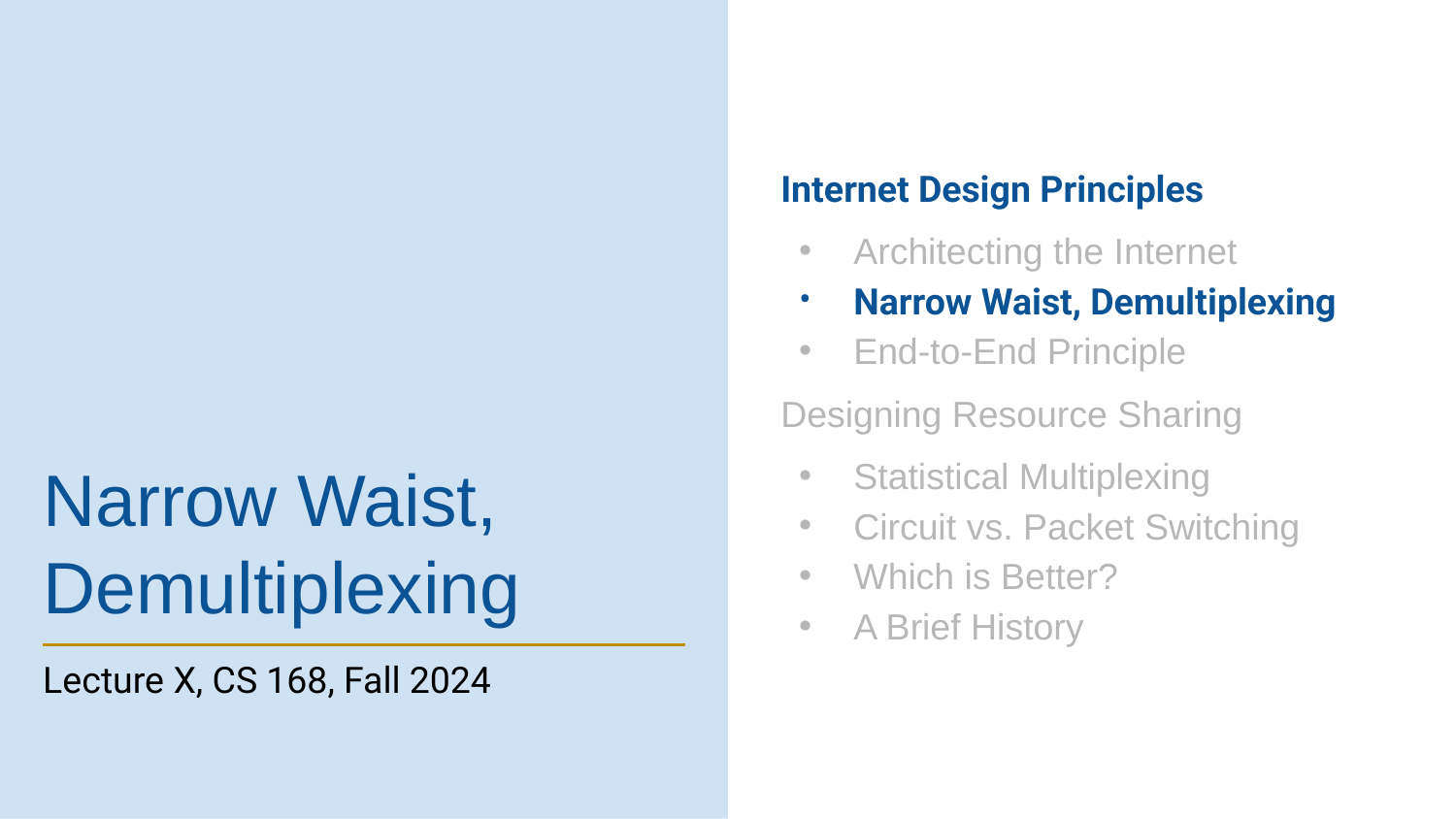

Internet Design Principles
Architecting the Internet
Narrow Waist, Demultiplexing
End-to-End Principle
Designing Resource Sharing
Statistical Multiplexing
Circuit vs. Packet Switching
Which is Better?
A Brief History
# Narrow Waist, Demultiplexing
Lecture X, CS 168, Fall 2024